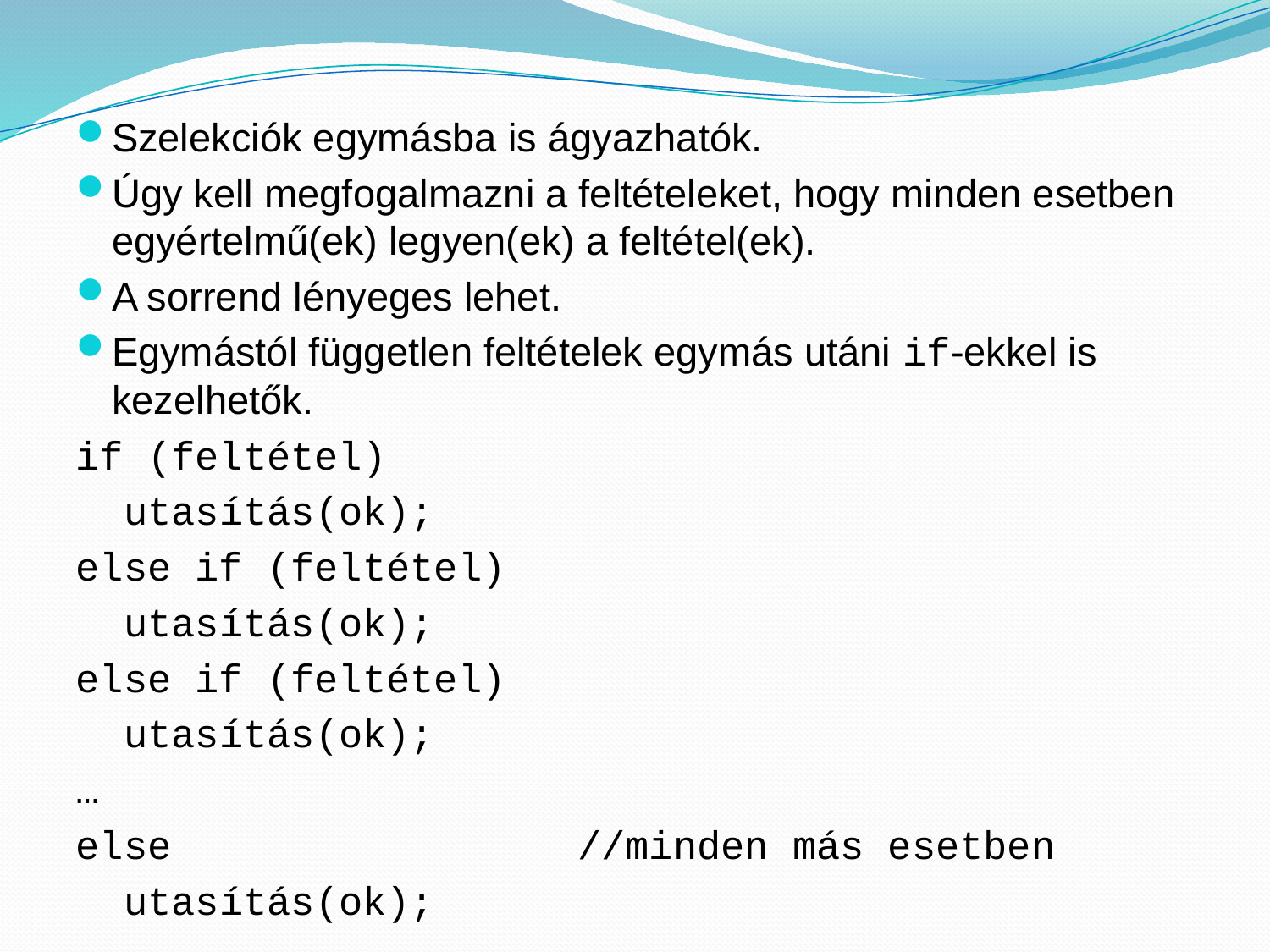

Szelekciók egymásba is ágyazhatók.
Úgy kell megfogalmazni a feltételeket, hogy minden esetben egyértelmű(ek) legyen(ek) a feltétel(ek).
A sorrend lényeges lehet.
Egymástól független feltételek egymás utáni if-ekkel is kezelhetők.
if (feltétel)
  utasítás(ok);
else if (feltétel)
  utasítás(ok);
else if (feltétel)
  utasítás(ok);
…
else                 //minden más esetben
  utasítás(ok);